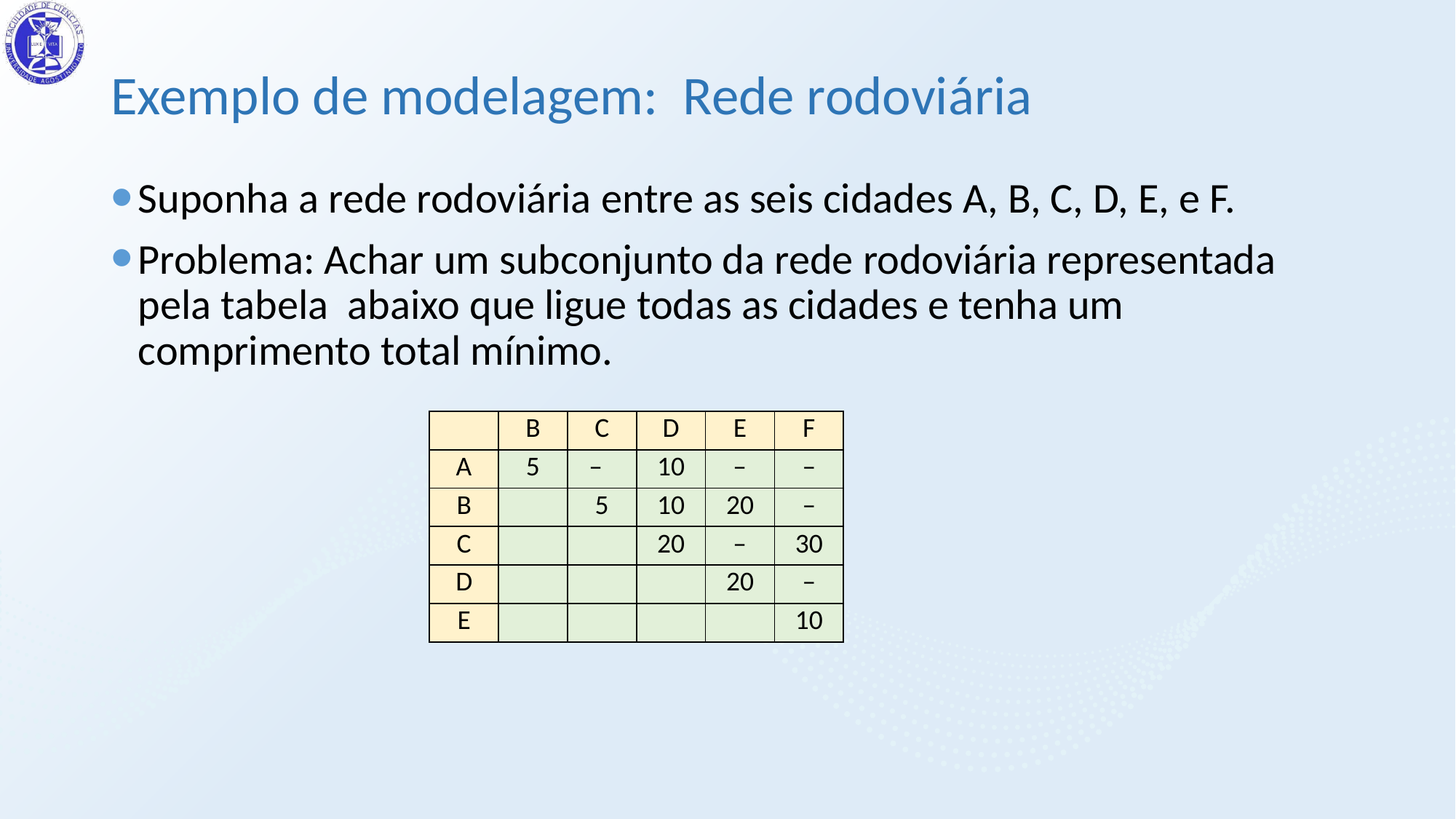

# Exemplo de modelagem:  Rede rodoviária
Suponha a rede rodoviária entre as seis cidades A, B, C, D, E, e F.
Problema: Achar um subconjunto da rede rodoviária representada pela tabela  abaixo que ligue todas as cidades e tenha um comprimento total mínimo.
|  | B | C | D | E | F |
| --- | --- | --- | --- | --- | --- |
| A | 5 | – | 10 | – | – |
| B |  | 5 | 10 | 20 | – |
| C |  |  | 20 | – | 30 |
| D |  |  |  | 20 | – |
| E |  |  |  |  | 10 |